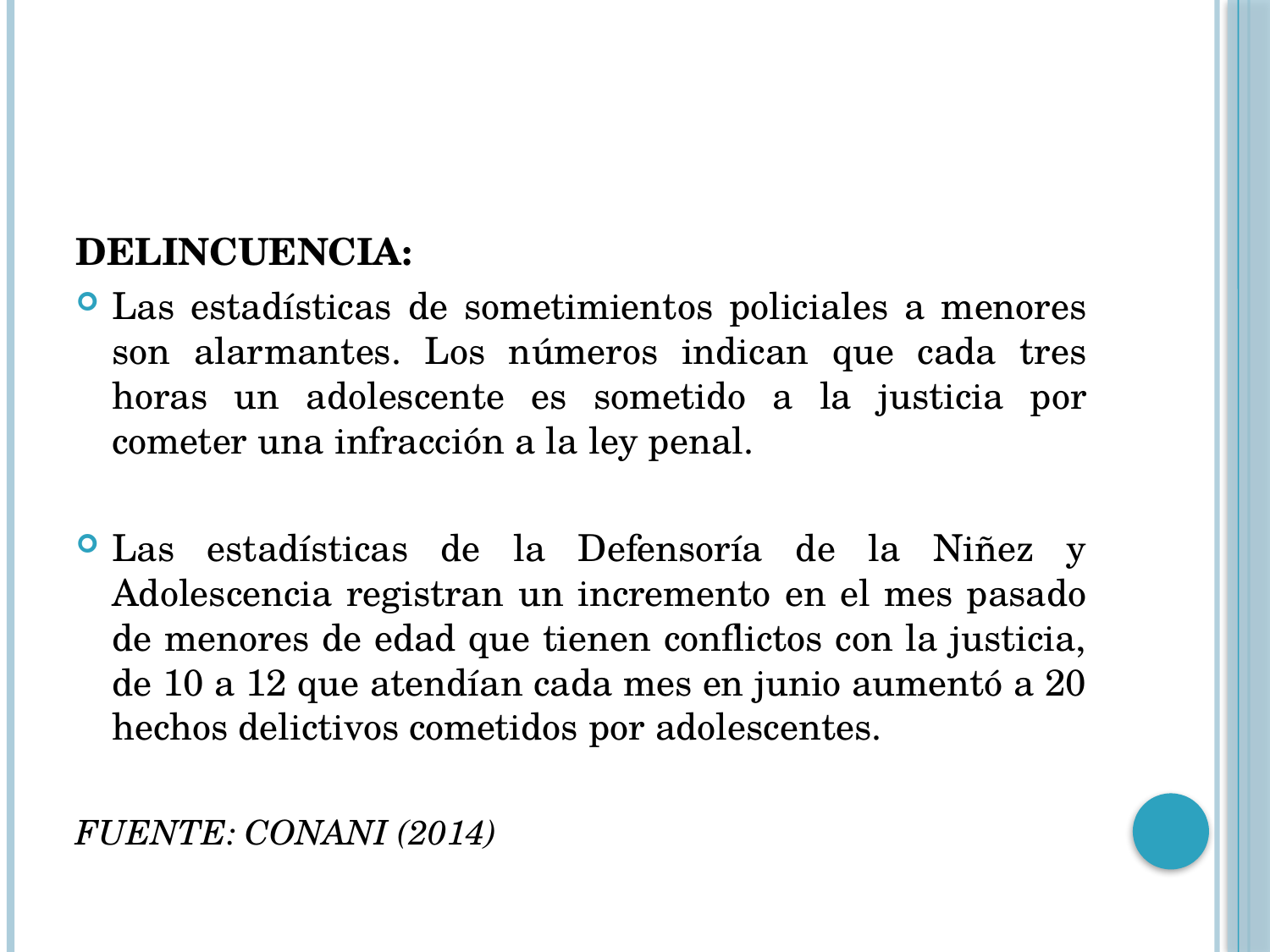

#
DELINCUENCIA:
Las estadísticas de sometimientos policiales a menores son alarmantes. Los números indican que cada tres horas un adolescente es sometido a la justicia por cometer una infracción a la ley penal.

Las estadísticas de la Defensoría de la Niñez y Adolescencia registran un incremento en el mes pasado de menores de edad que tienen conflictos con la justicia, de 10 a 12 que atendían cada mes en junio aumentó a 20 hechos delictivos cometidos por adolescentes.

FUENTE: CONANI (2014)